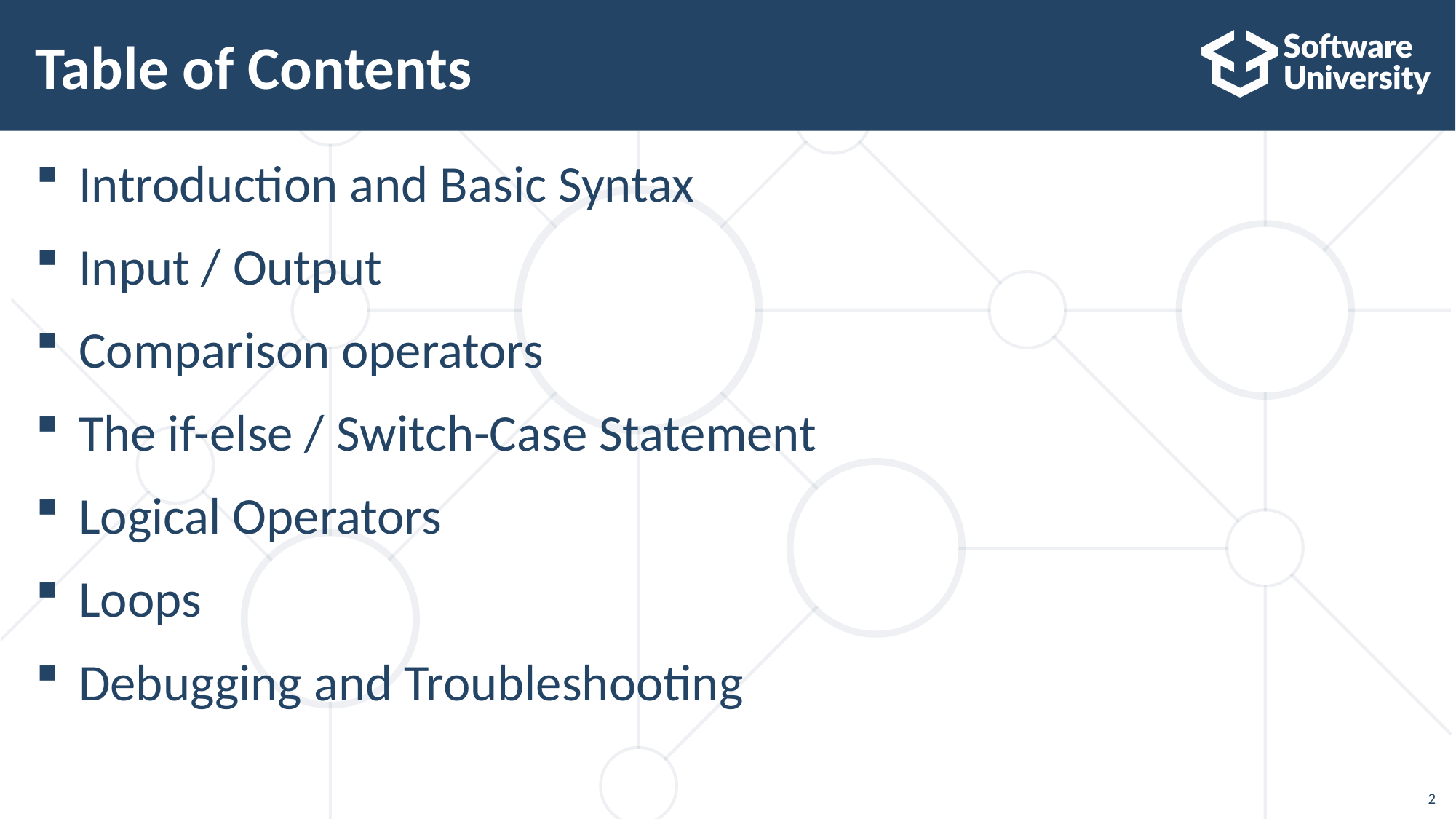

# Table of Contents
Introduction and Basic Syntax
Input / Output
Comparison operators
The if-else / Switch-Case Statement
Logical Operators
Loops
Debugging and Troubleshooting
2